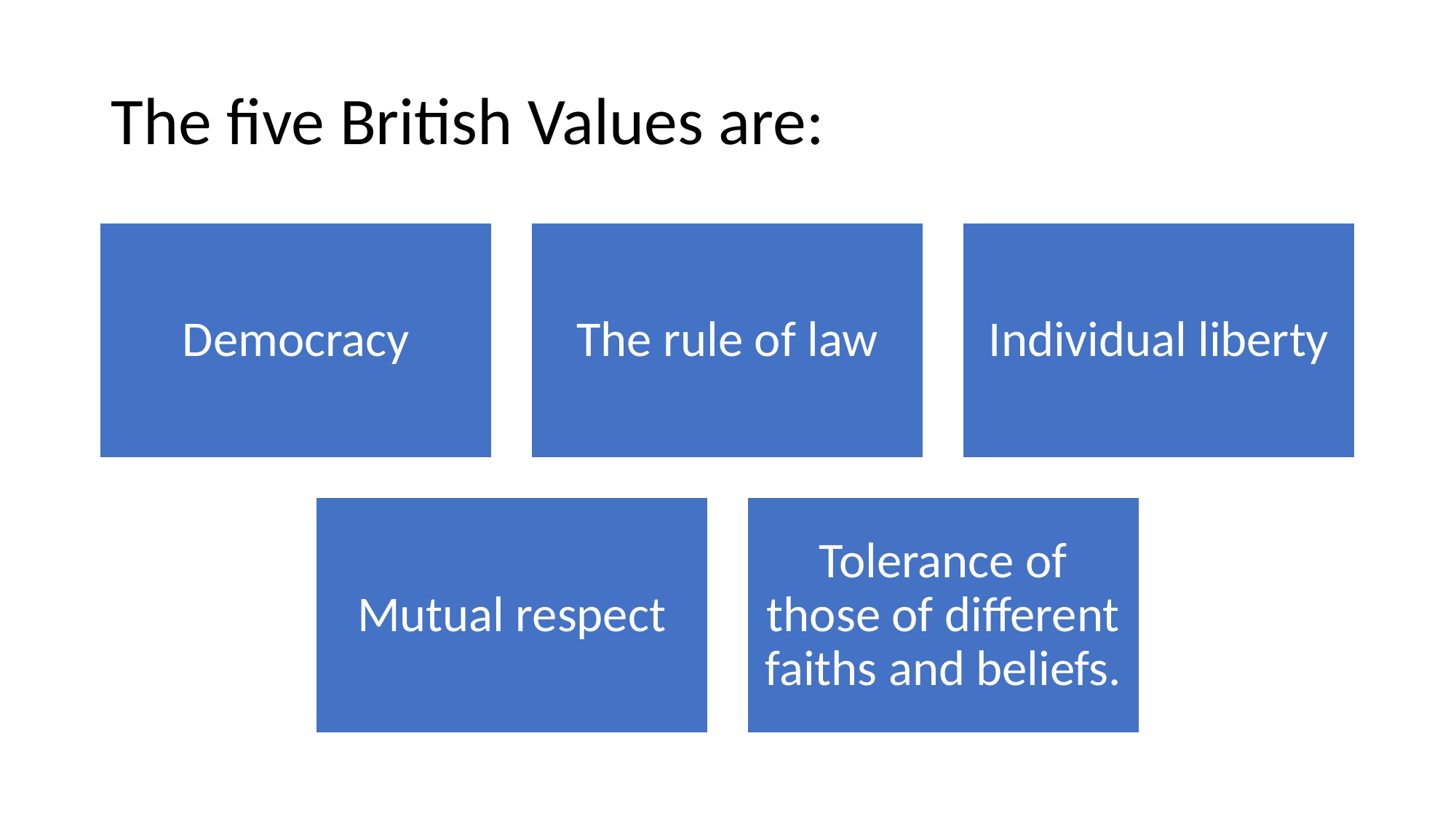

# The five British Values are:
Democracy
The rule of law
Individual liberty
Mutual respect
Tolerance of those of different faiths and beliefs.